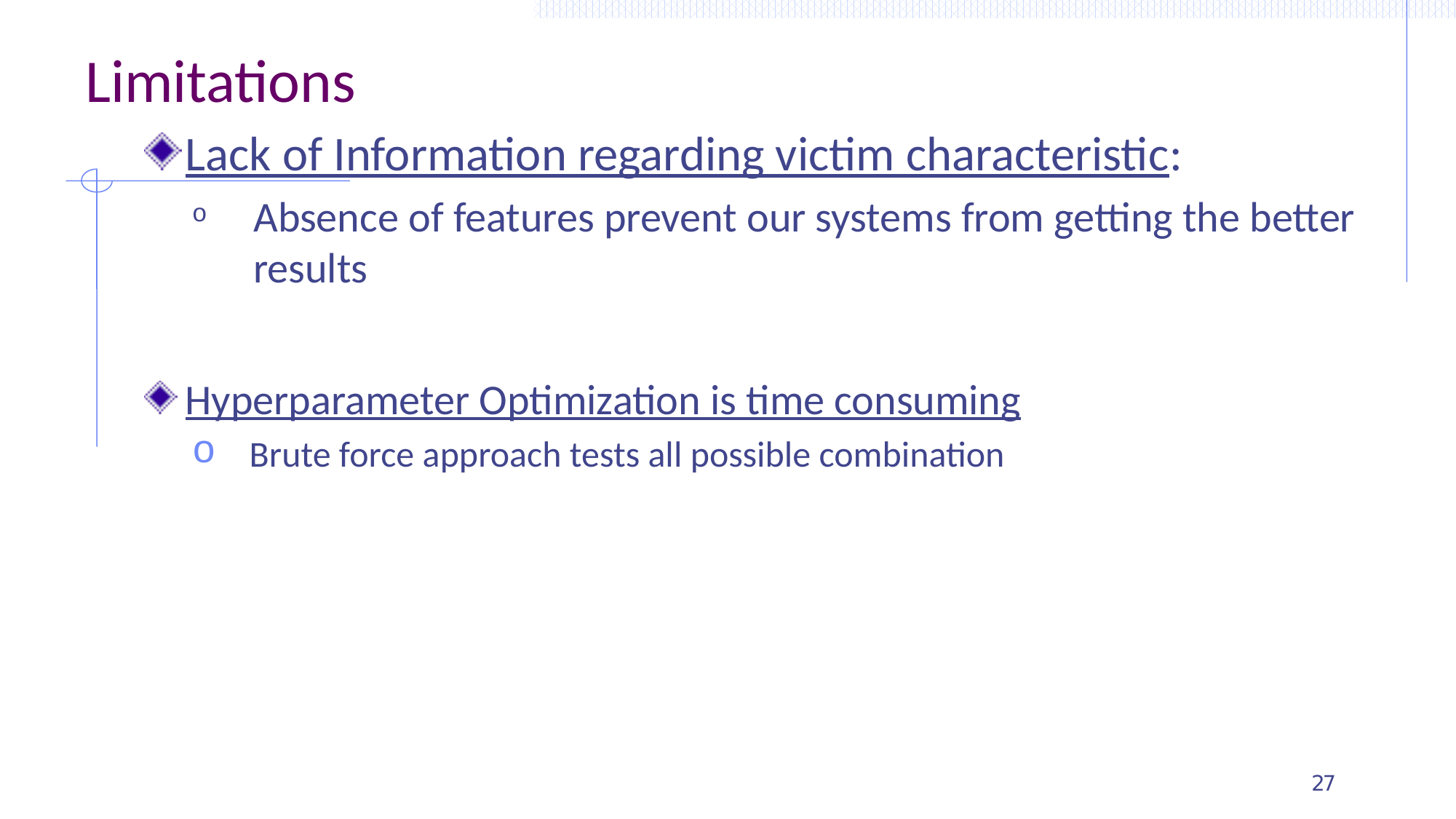

Limitations
Lack of Information regarding victim characteristic:
Absence of features prevent our systems from getting the better results

Hyperparameter Optimization is time consuming
  Brute force approach tests all possible combination

27